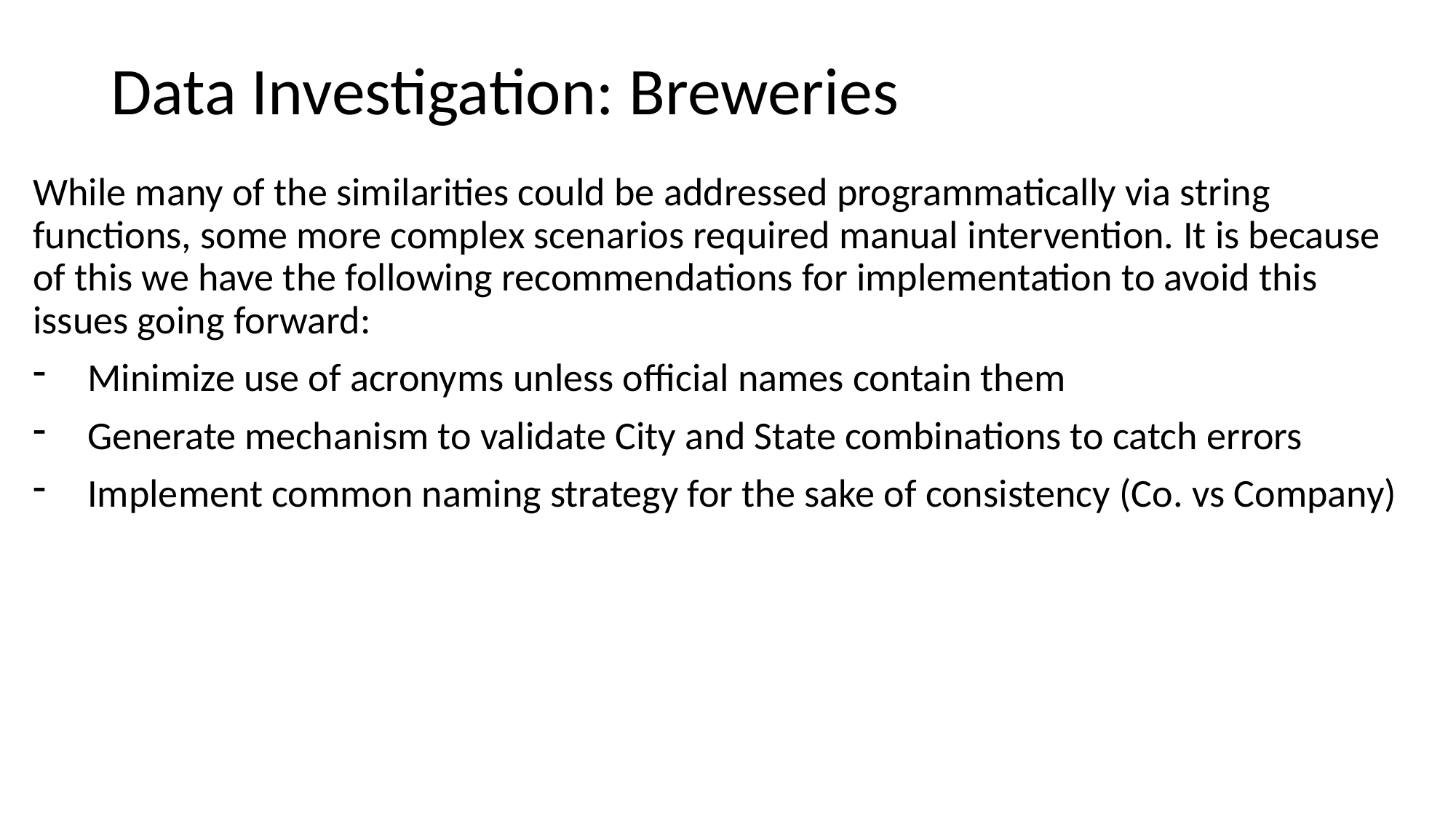

# Data Investigation: Breweries
While many of the similarities could be addressed programmatically via string functions, some more complex scenarios required manual intervention. It is because of this we have the following recommendations for implementation to avoid this issues going forward:
Minimize use of acronyms unless official names contain them
Generate mechanism to validate City and State combinations to catch errors
Implement common naming strategy for the sake of consistency (Co. vs Company)